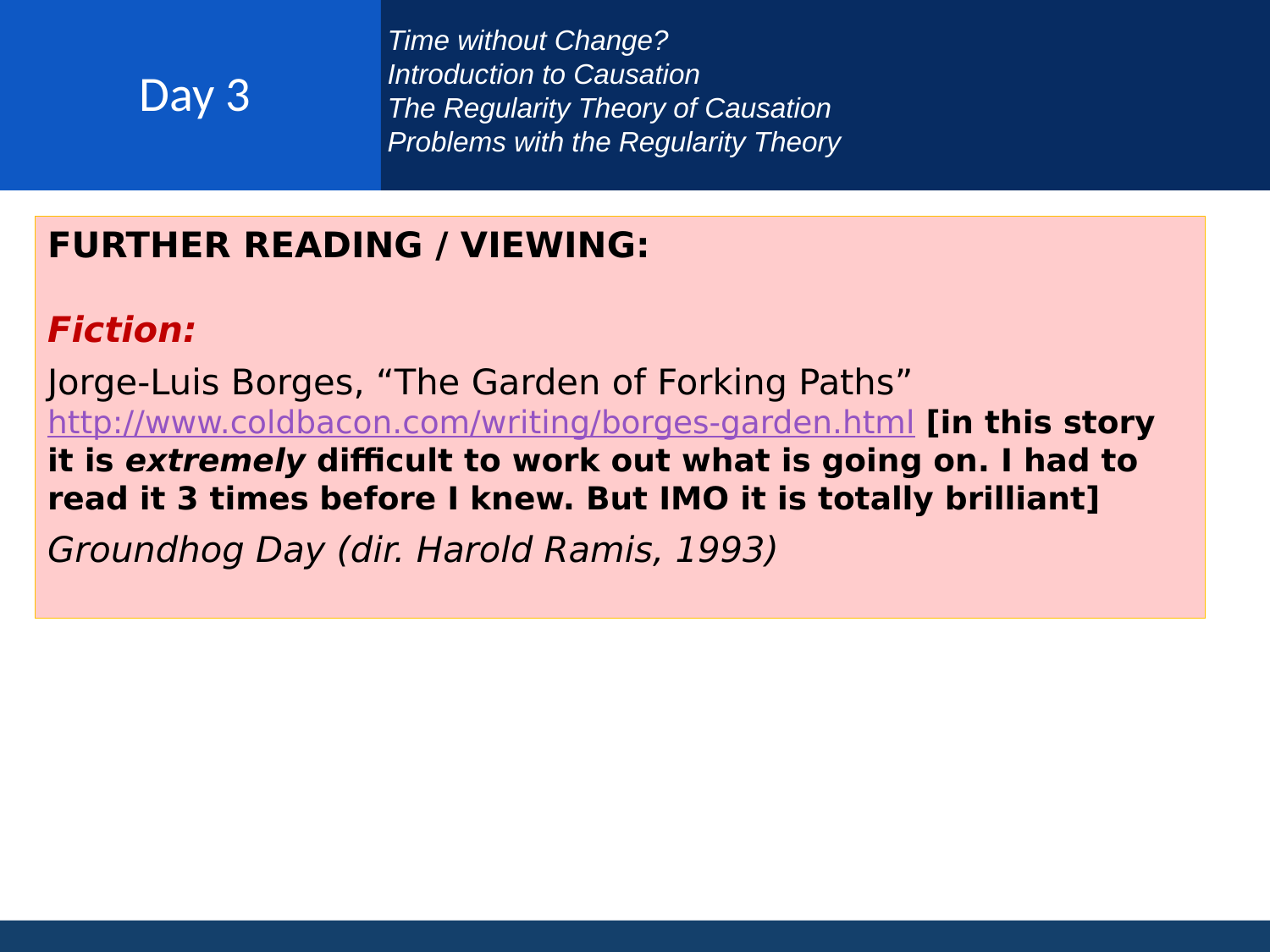

# Day 3
Time without Change?
Introduction to Causation
The Regularity Theory of Causation
Problems with the Regularity Theory
FURTHER READING / VIEWING:

Fiction:
Jorge-Luis Borges, “The Garden of Forking Paths” http://www.coldbacon.com/writing/borges-garden.html [in this story it is extremely difficult to work out what is going on. I had to read it 3 times before I knew. But IMO it is totally brilliant]
Groundhog Day (dir. Harold Ramis, 1993)